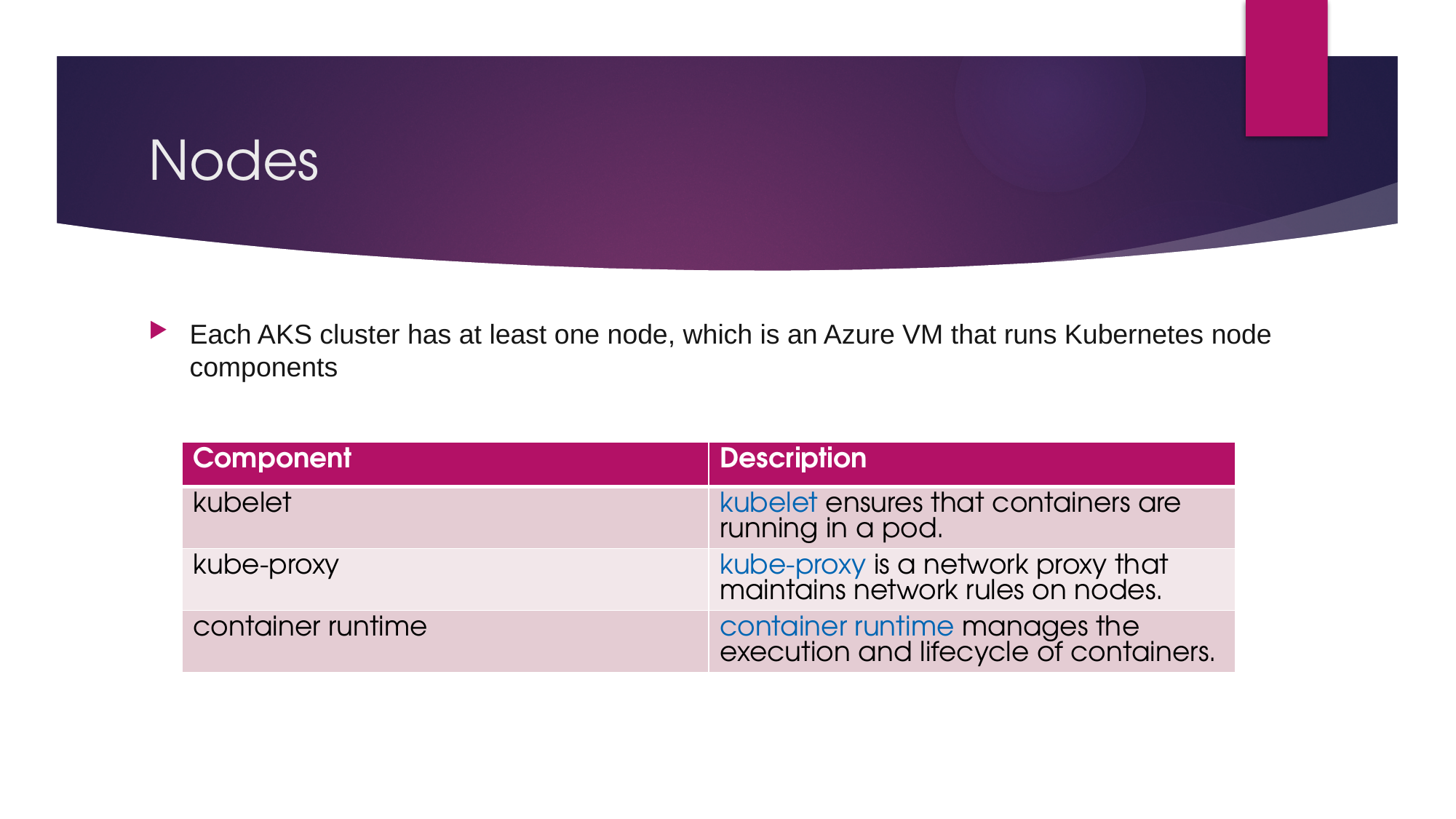

# Nodes
Each AKS cluster has at least one node, which is an Azure VM that runs Kubernetes node components

| Component | Description |
| --- | --- |
| kubelet | kubelet ensures that containers are running in a pod. |
| kube-proxy | kube-proxy is a network proxy that maintains network rules on nodes. |
| container runtime | container runtime manages the execution and lifecycle of containers. |